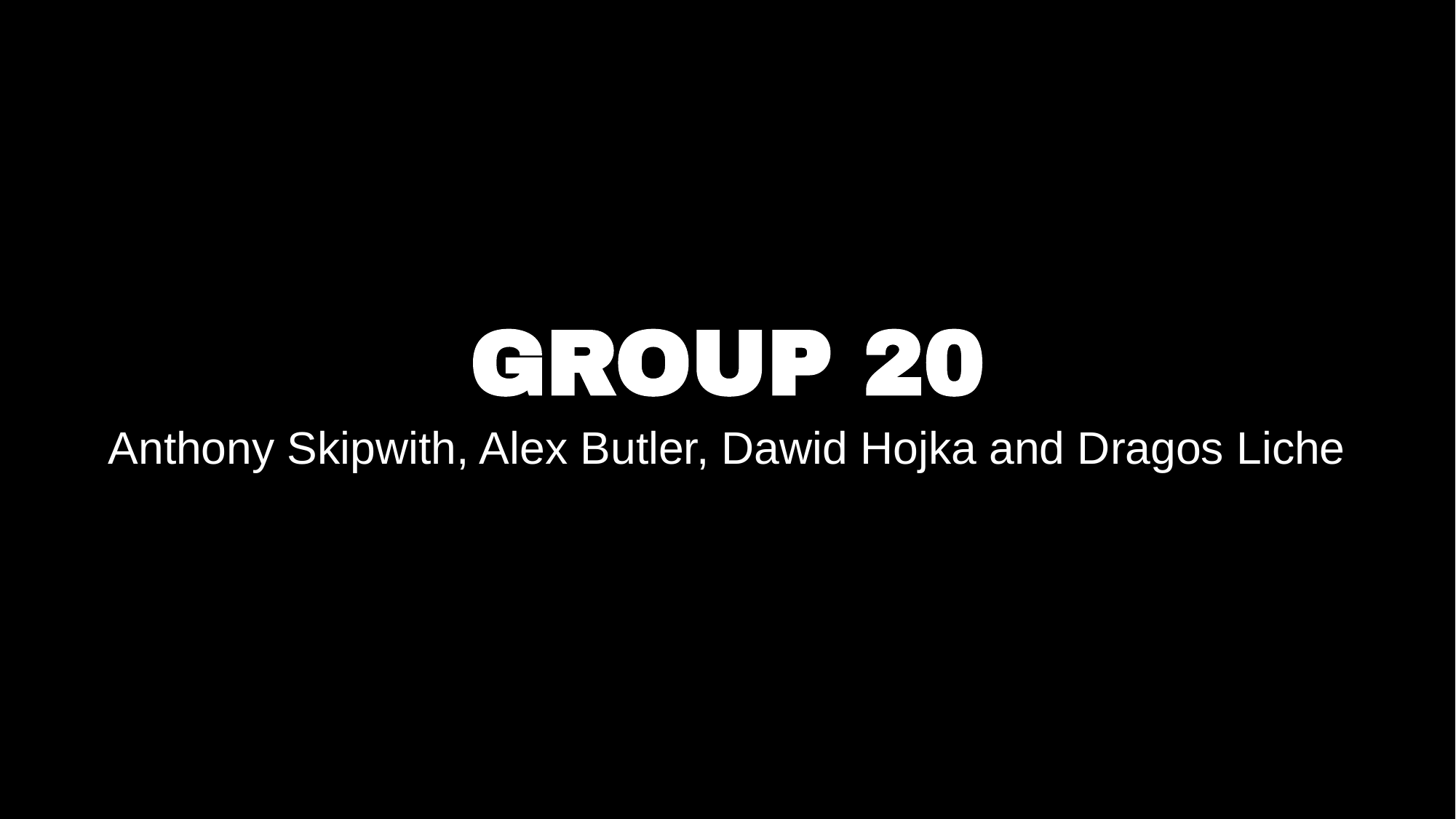

# GROUP 20
Anthony Skipwith, Alex Butler, Dawid Hojka and Dragos Liche